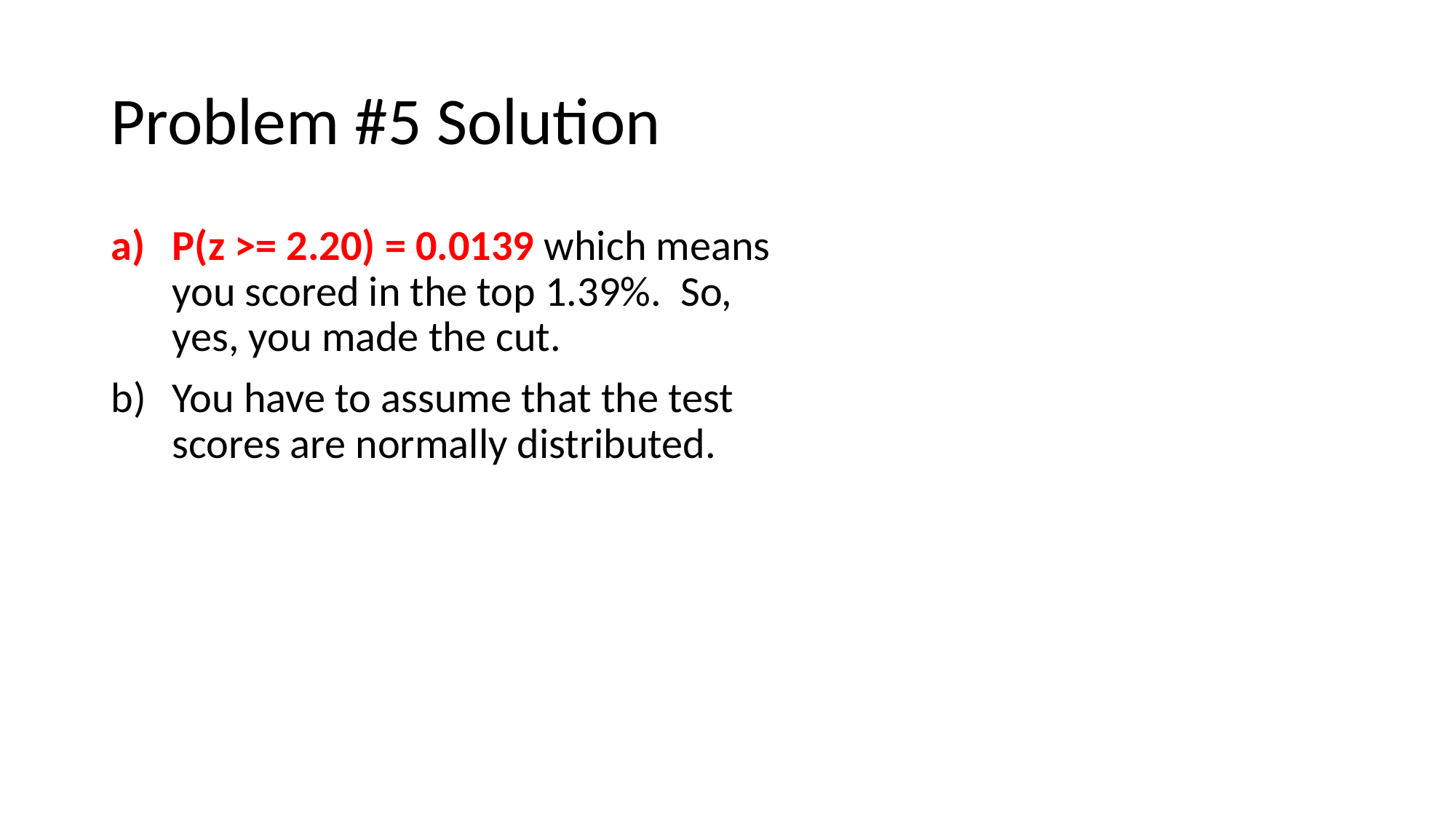

# Problem #5 Solution
P(z >= 2.20) = 0.0139 which means you scored in the top 1.39%.  So, yes, you made the cut.
You have to assume that the test scores are normally distributed.